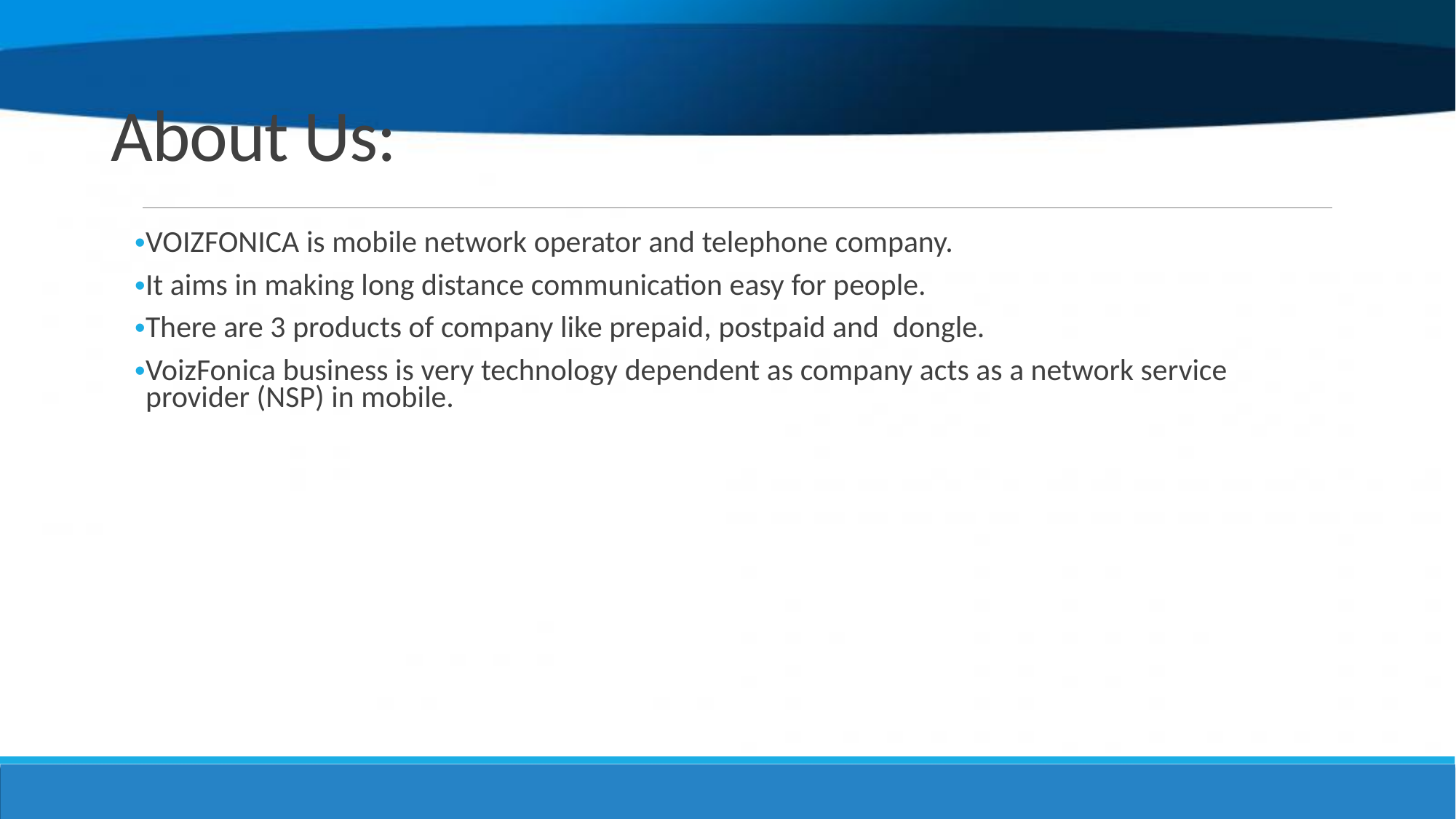

# About Us:
VOIZFONICA is mobile network operator and telephone company.
It aims in making long distance communication easy for people.
There are 3 products of company like prepaid, postpaid and  dongle.
VoizFonica business is very technology dependent as company acts as a network service provider (NSP) in mobile.